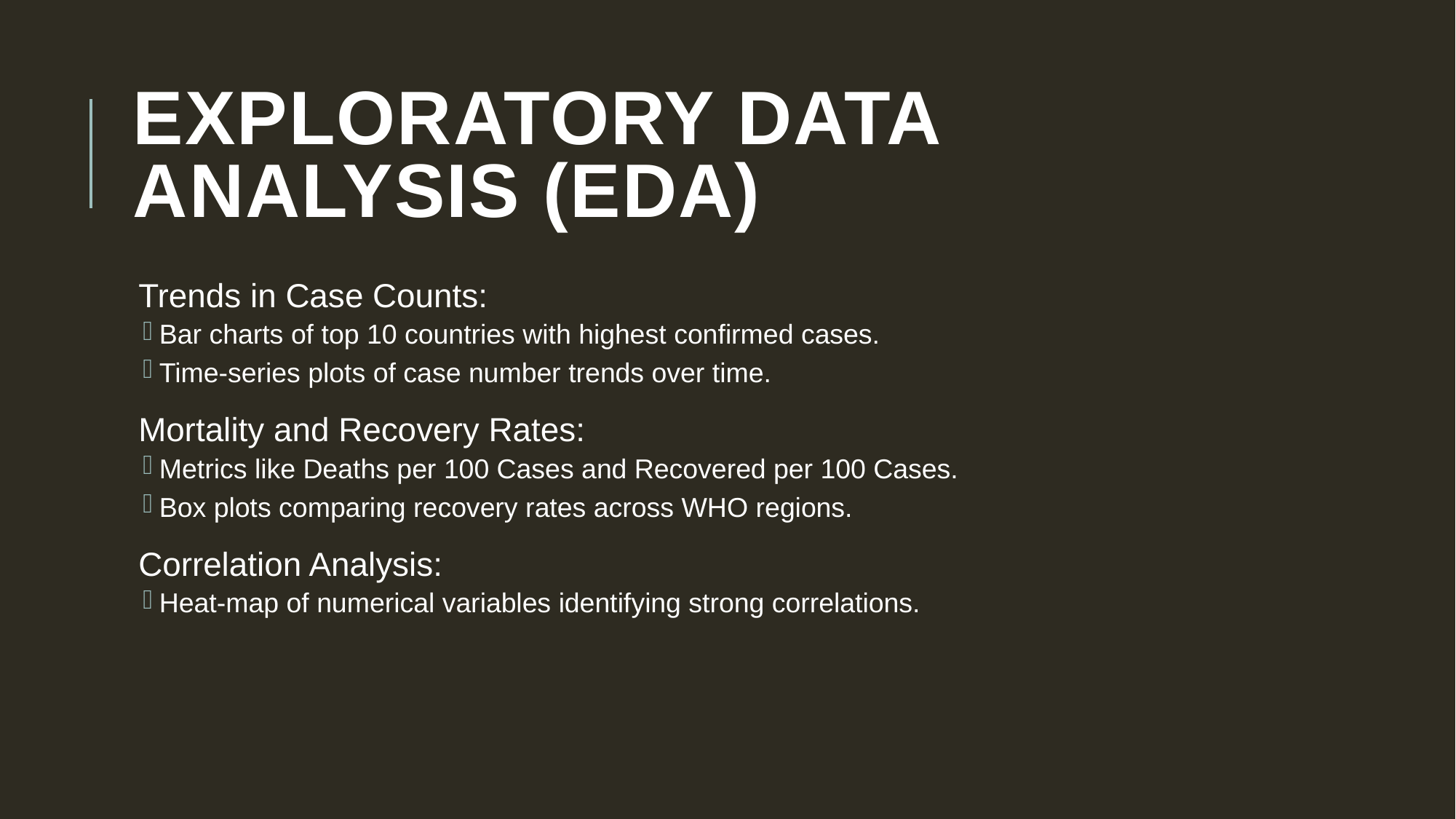

# Exploratory Data Analysis (EDA)
Trends in Case Counts:
Bar charts of top 10 countries with highest confirmed cases.
Time-series plots of case number trends over time.
Mortality and Recovery Rates:
Metrics like Deaths per 100 Cases and Recovered per 100 Cases.
Box plots comparing recovery rates across WHO regions.
Correlation Analysis:
Heat-map of numerical variables identifying strong correlations.